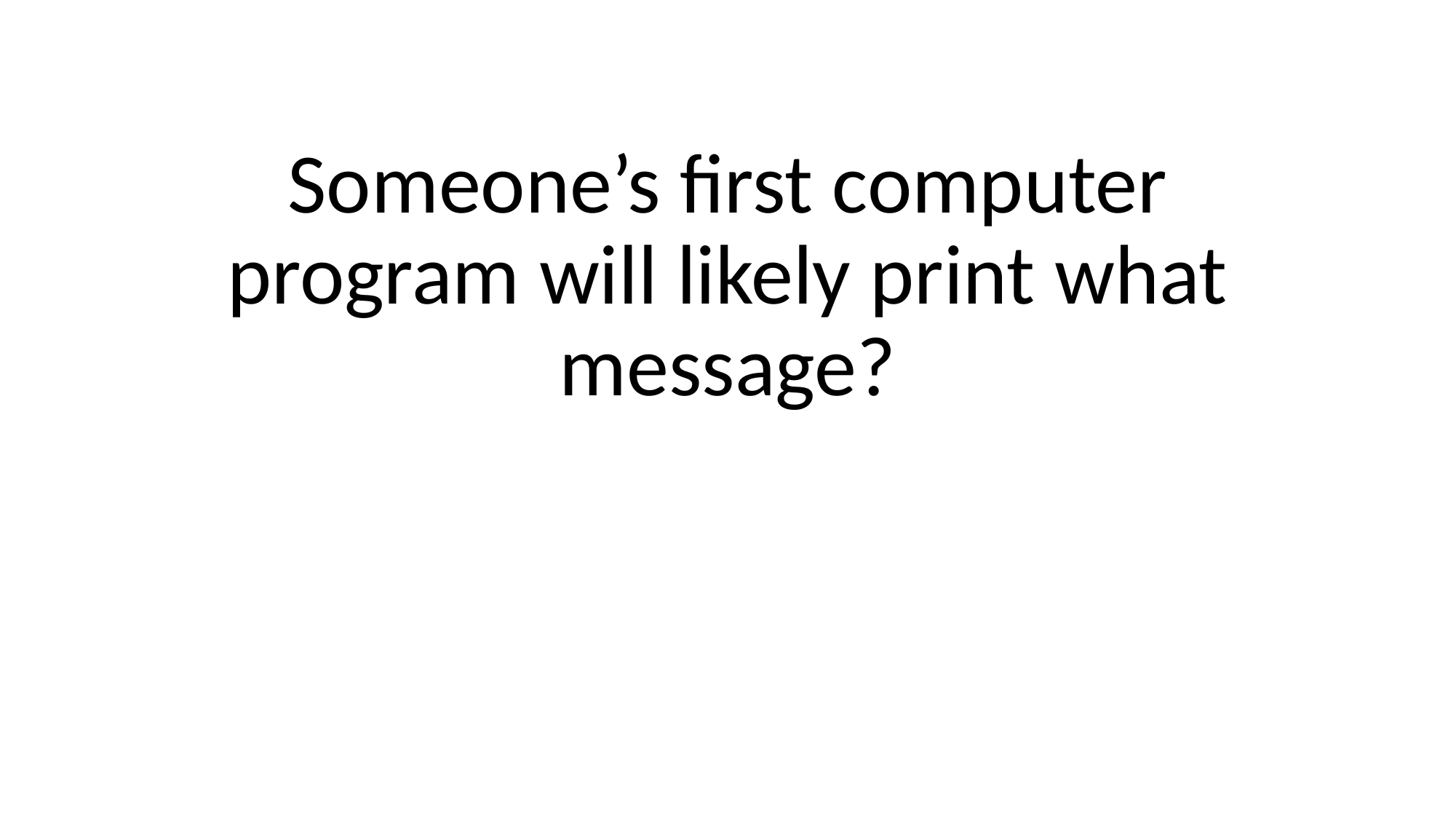

# Someone’s first computer program will likely print what message?